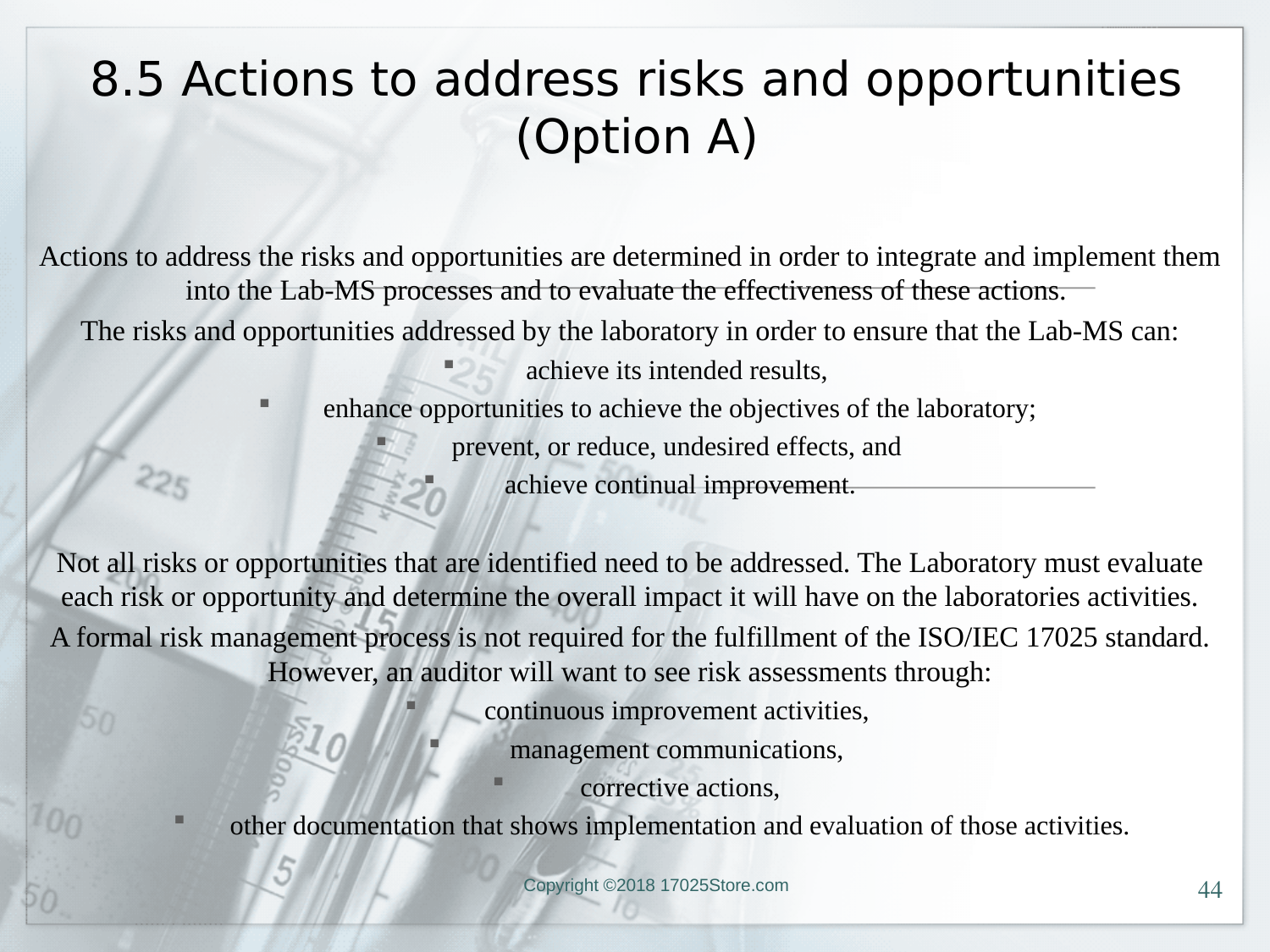

# 8.5 Actions to address risks and opportunities (Option A)

Actions to address the risks and opportunities are determined in order to integrate and implement them into the Lab-MS processes and to evaluate the effectiveness of these actions.
The risks and opportunities addressed by the laboratory in order to ensure that the Lab-MS can:
achieve its intended results,
enhance opportunities to achieve the objectives of the laboratory;
prevent, or reduce, undesired effects, and
achieve continual improvement.

Not all risks or opportunities that are identified need to be addressed. The Laboratory must evaluate each risk or opportunity and determine the overall impact it will have on the laboratories activities.
A formal risk management process is not required for the fulfillment of the ISO/IEC 17025 standard. However, an auditor will want to see risk assessments through:
continuous improvement activities,
management communications,
corrective actions,
other documentation that shows implementation and evaluation of those activities.
Copyright ©2018 17025Store.com
44